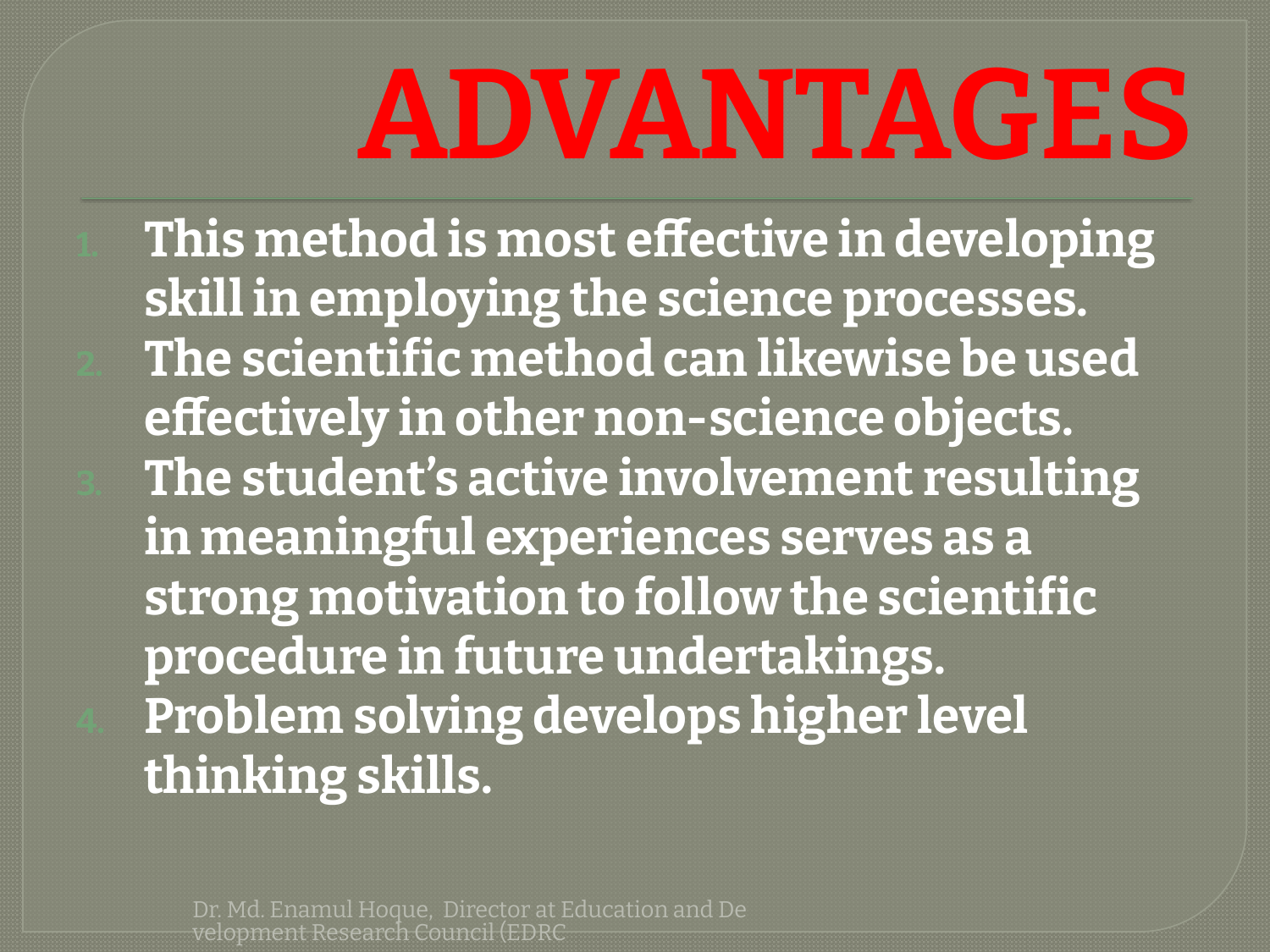

# ADVANTAGES
This method is most effective in developing skill in employing the science processes.
The scientific method can likewise be used effectively in other non-science objects.
The student’s active involvement resulting in meaningful experiences serves as a strong motivation to follow the scientific procedure in future undertakings.
Problem solving develops higher level thinking skills.
Dr. Md. Enamul Hoque,  Director at Education and Development Research Council (EDRC